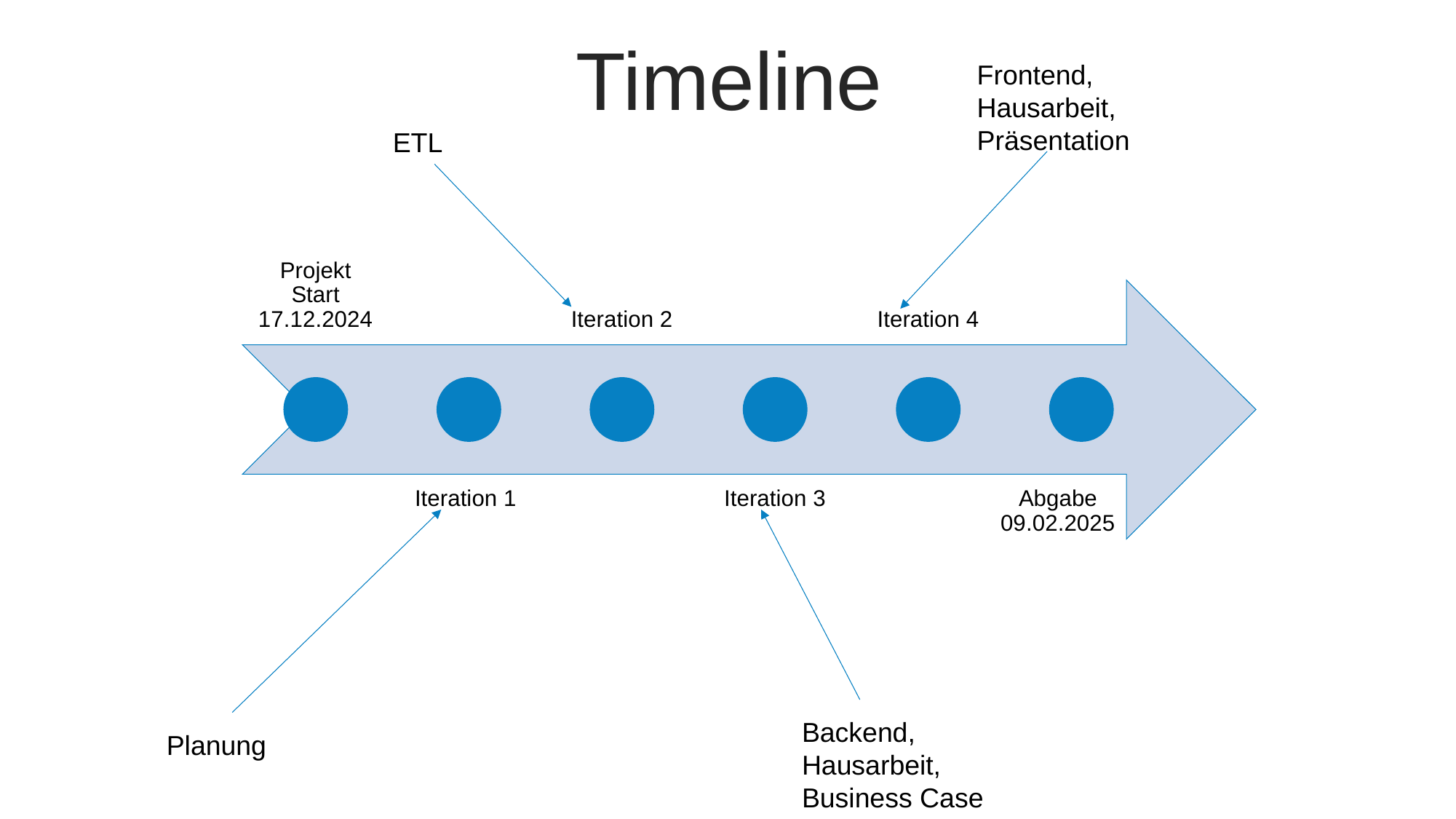

Timeline
Frontend,
Hausarbeit,
Präsentation
Projekt Start 17.12.2024
Iteration 1
Iteration 2
Iteration 3
Iteration 4
Abgabe 09.02.2025
ETL
Backend, Hausarbeit,
Business Case
Planung